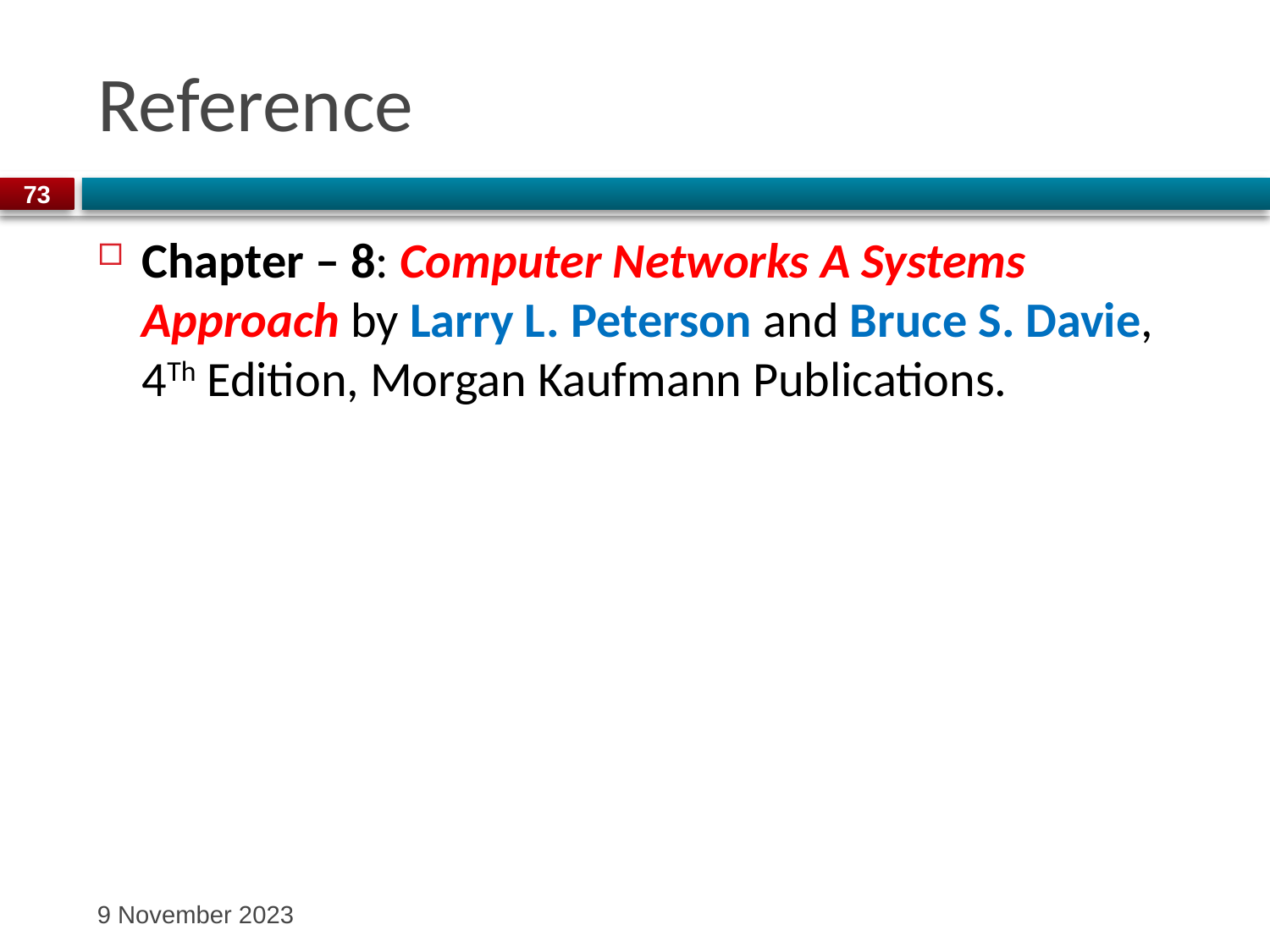

# Reference
73
Chapter – 8: Computer Networks A Systems Approach by Larry L. Peterson and Bruce S. Davie, 4Th Edition, Morgan Kaufmann Publications.
9 November 2023